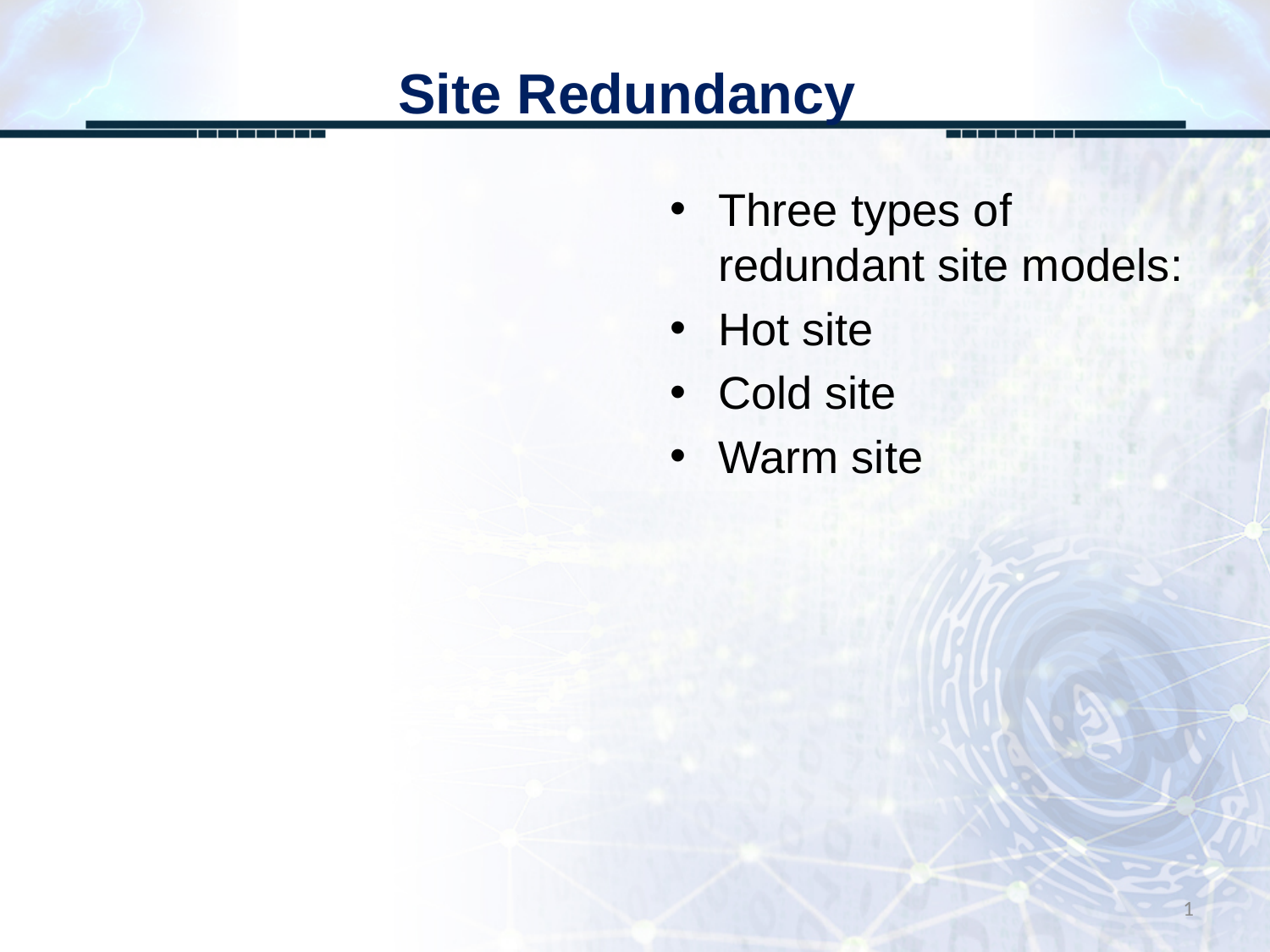

# Site Redundancy
Three types of redundant site models:
Hot site
Cold site
Warm site
1